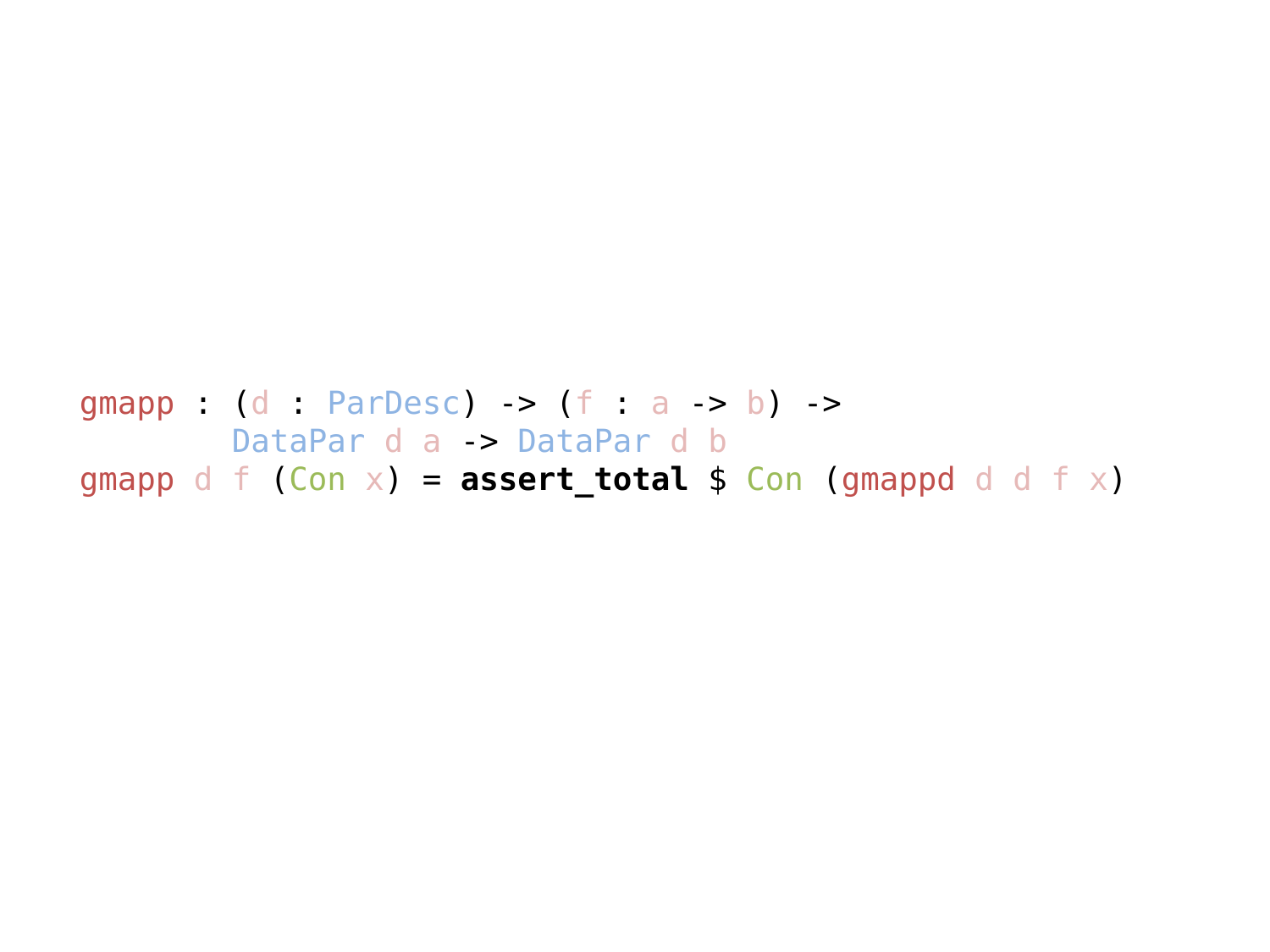

gmapp : (d : ParDesc) -> (f : a -> b) ->
        DataPar d a -> DataPar d b
gmapp d f (Con x) = assert_total $ Con (gmappd d d f x)